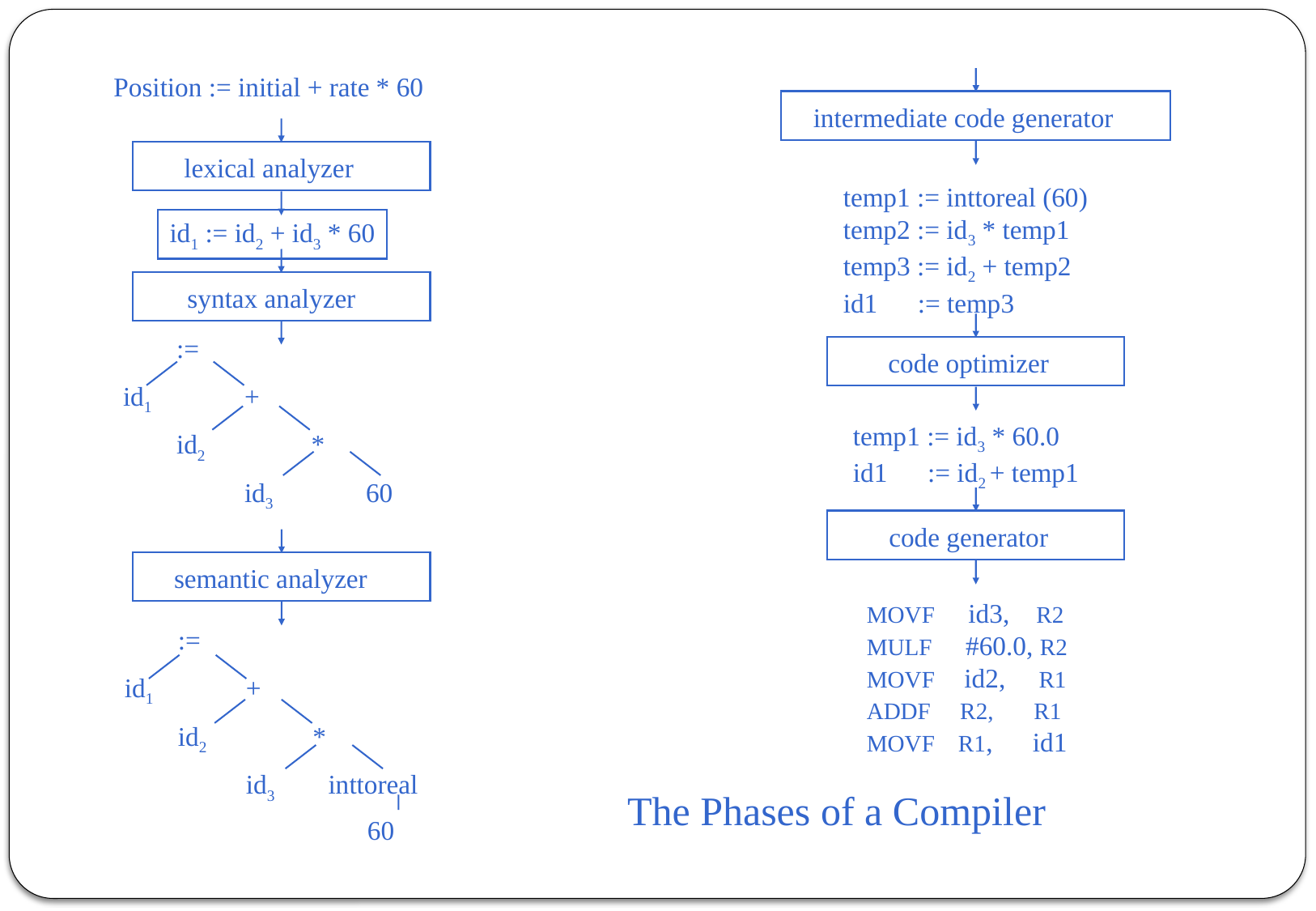

Position := initial + rate * 60

intermediate code generator

lexical analyzer
temp1 := inttoreal (60)
temp2 := id3 * temp1
temp3 := id2 + temp2
id1      := temp3

id1 := id2 + id3 * 60

syntax analyzer

        :=

id1	+

        id2	          *

	id3	60

code optimizer

temp1 := id3 * 60.0
id1      := id2 + temp1

code generator

semantic analyzer

MOVF     id3,    R2
MULF     #60.0, R2
MOVF     id2,     R1
ADDF     R2,      R1
MOVF    R1,      id1

        :=

id1	+

        id2	          *

	id3        inttoreal

		60

The Phases of a Compiler

108